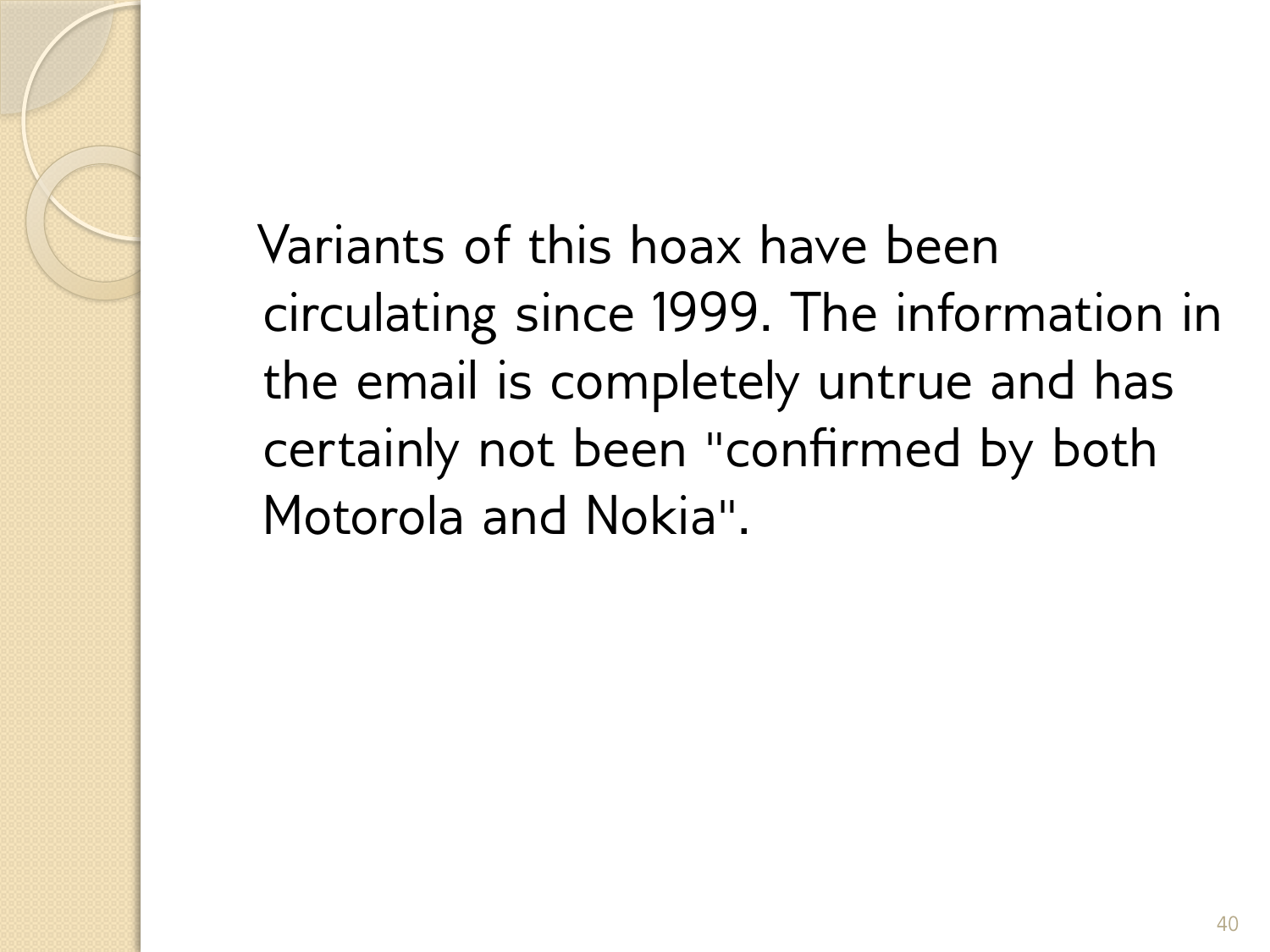

Variants of this hoax have been circulating since 1999. The information in the email is completely untrue and has certainly not been "confirmed by both Motorola and Nokia".
40